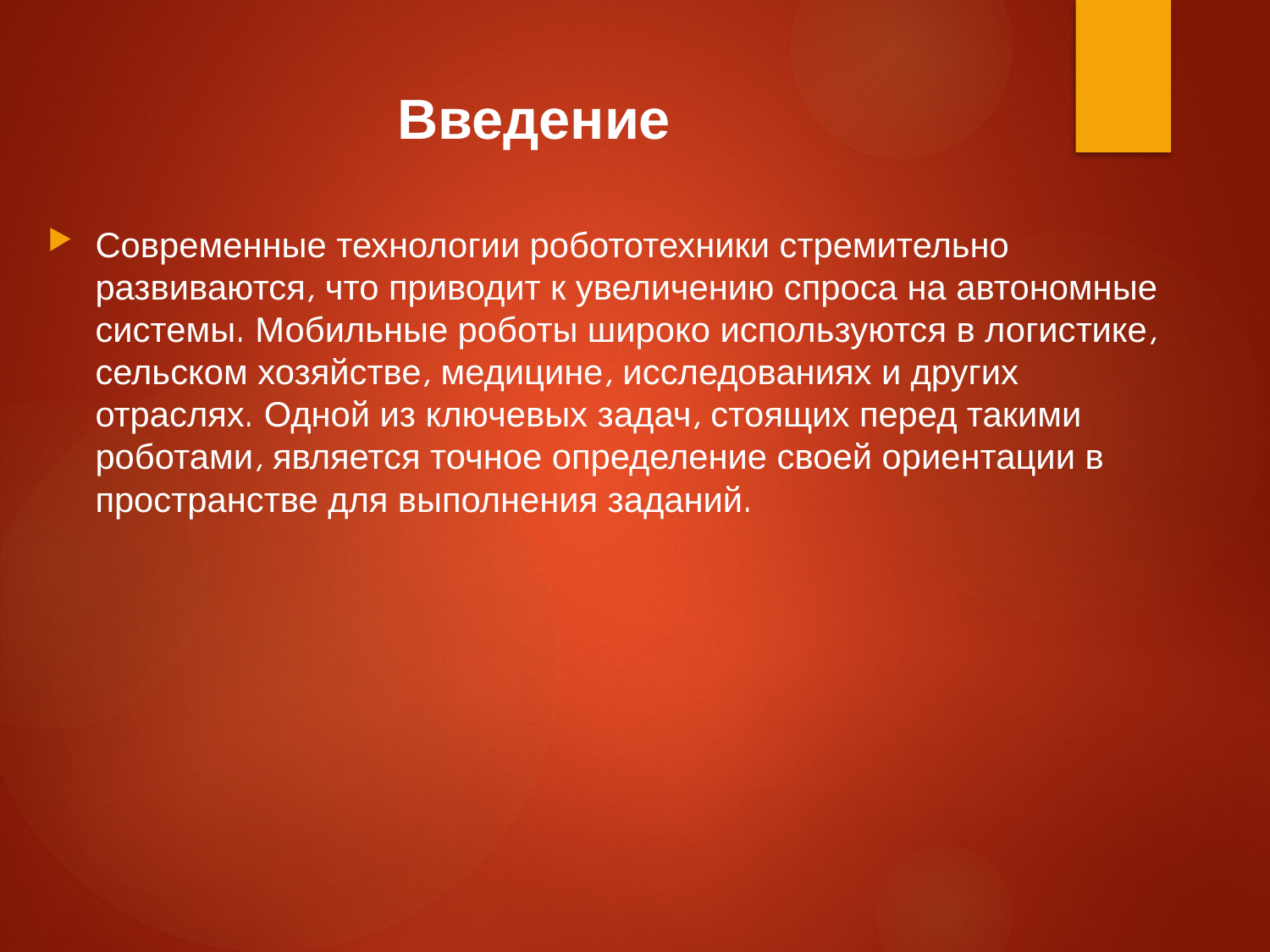

# Введение
Современные технологии робототехники стремительно развиваются, что приводит к увеличению спроса на автономные системы. Мобильные роботы широко используются в логистике, сельском хозяйстве, медицине, исследованиях и других отраслях. Одной из ключевых задач, стоящих перед такими роботами, является точное определение своей ориентации в пространстве для выполнения заданий.